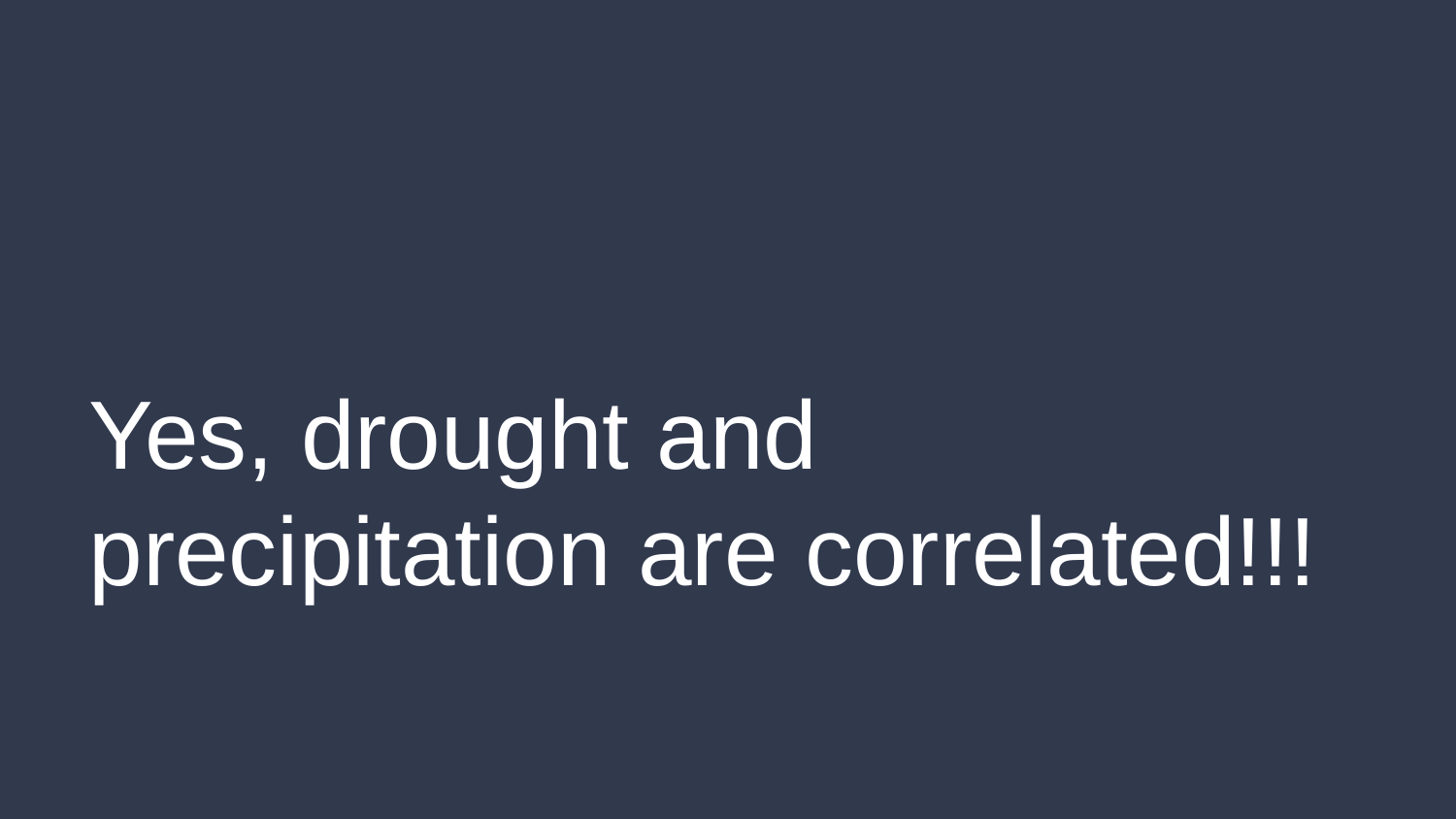

# Yes, drought and  precipitation are correlated!!!